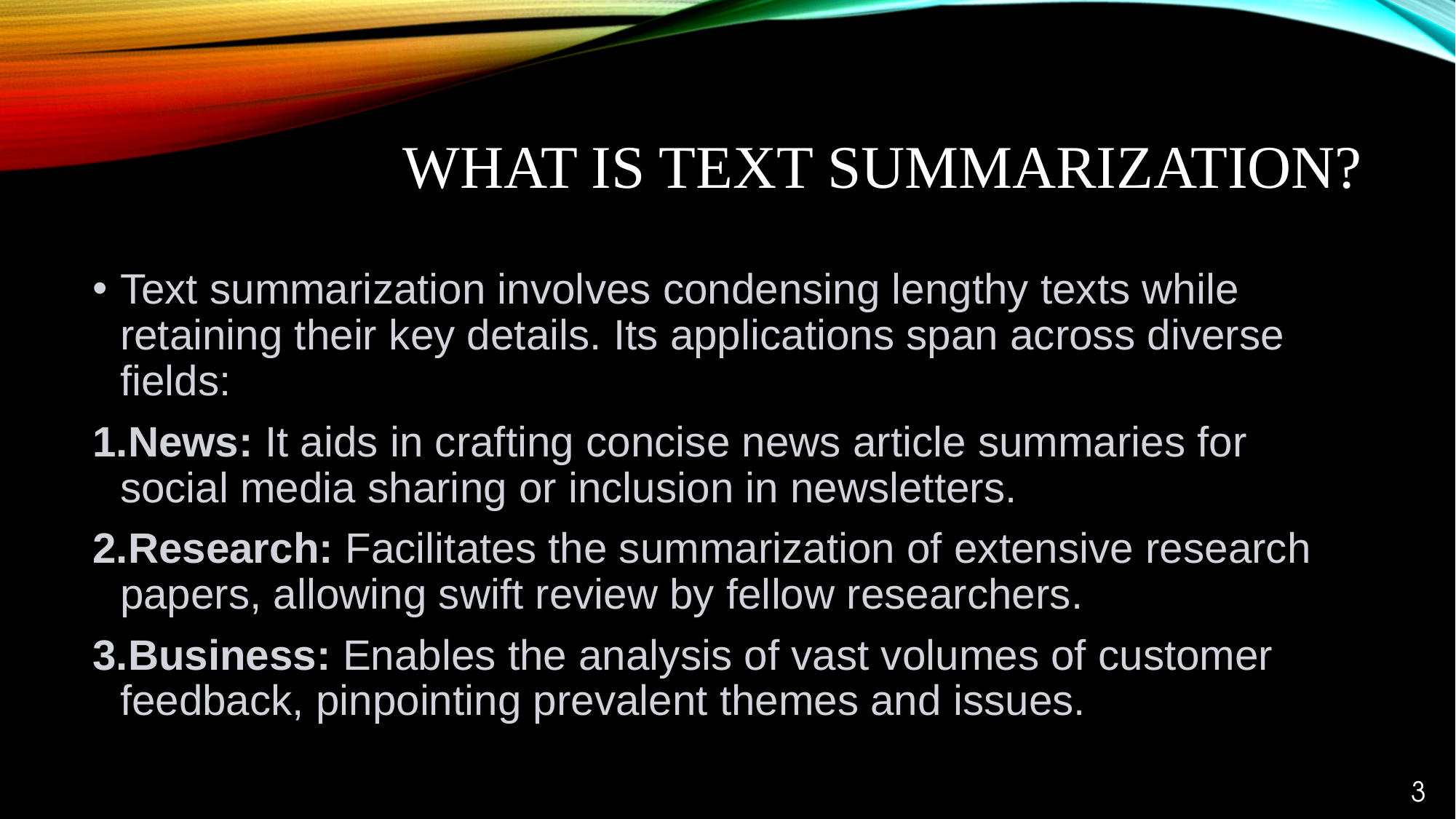

# What is Text Summarization?
Text summarization involves condensing lengthy texts while retaining their key details. Its applications span across diverse fields:
News: It aids in crafting concise news article summaries for social media sharing or inclusion in newsletters.
Research: Facilitates the summarization of extensive research papers, allowing swift review by fellow researchers.
Business: Enables the analysis of vast volumes of customer feedback, pinpointing prevalent themes and issues.
3